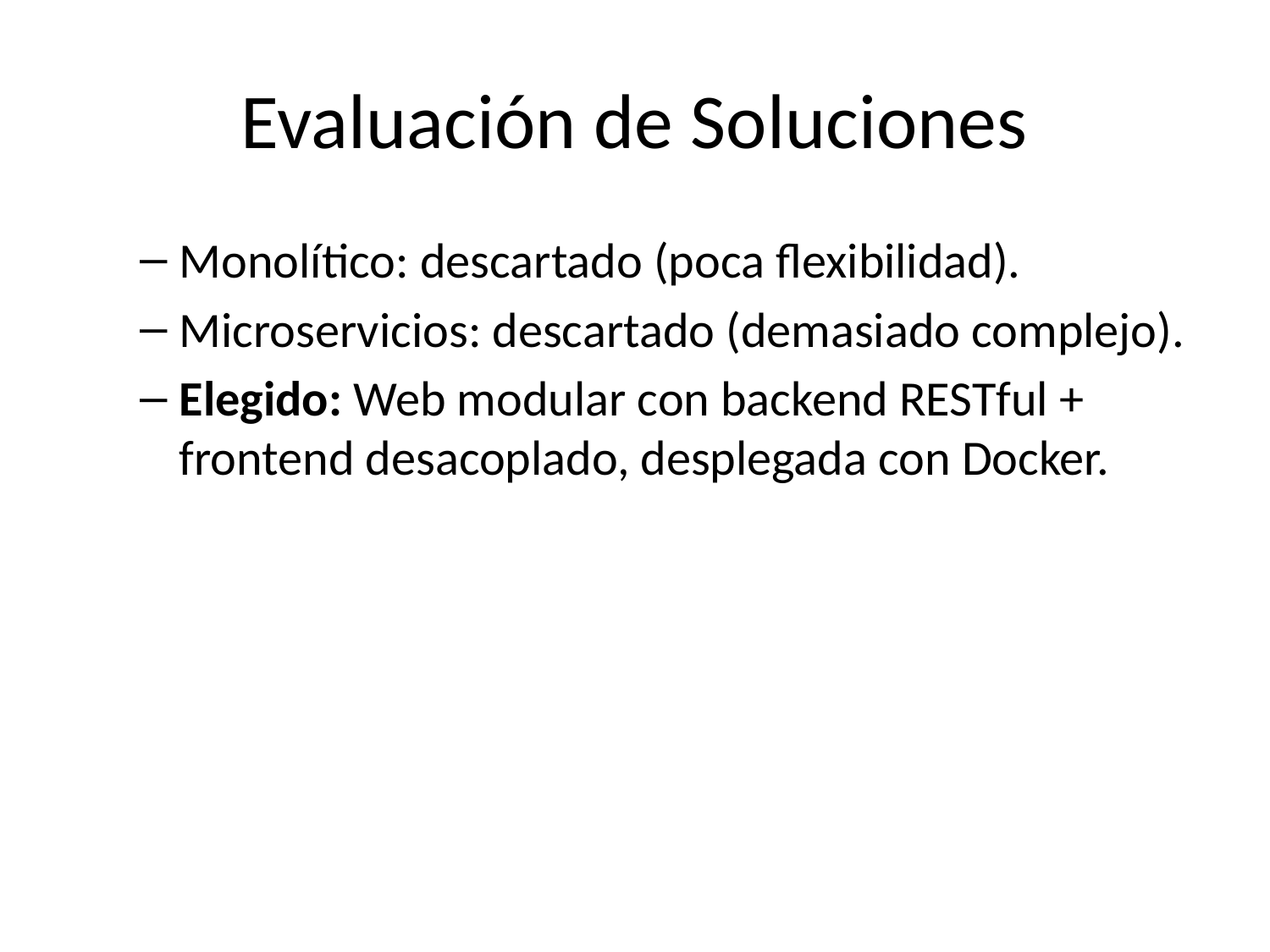

# Evaluación de Soluciones
Monolítico: descartado (poca flexibilidad).
Microservicios: descartado (demasiado complejo).
Elegido: Web modular con backend RESTful + frontend desacoplado, desplegada con Docker.